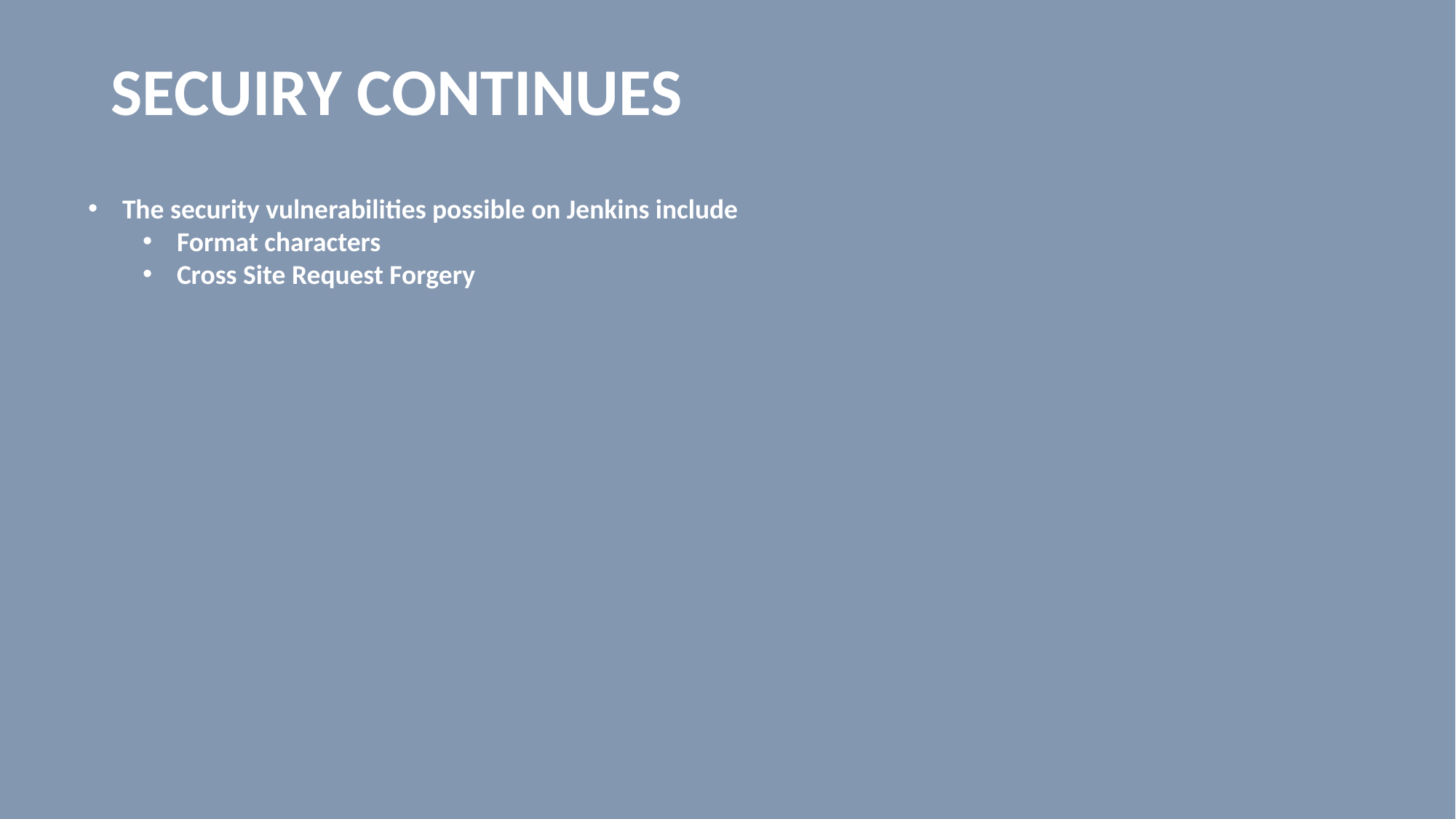

# SECUIRY CONTINUES
The security vulnerabilities possible on Jenkins include
Format characters
Cross Site Request Forgery